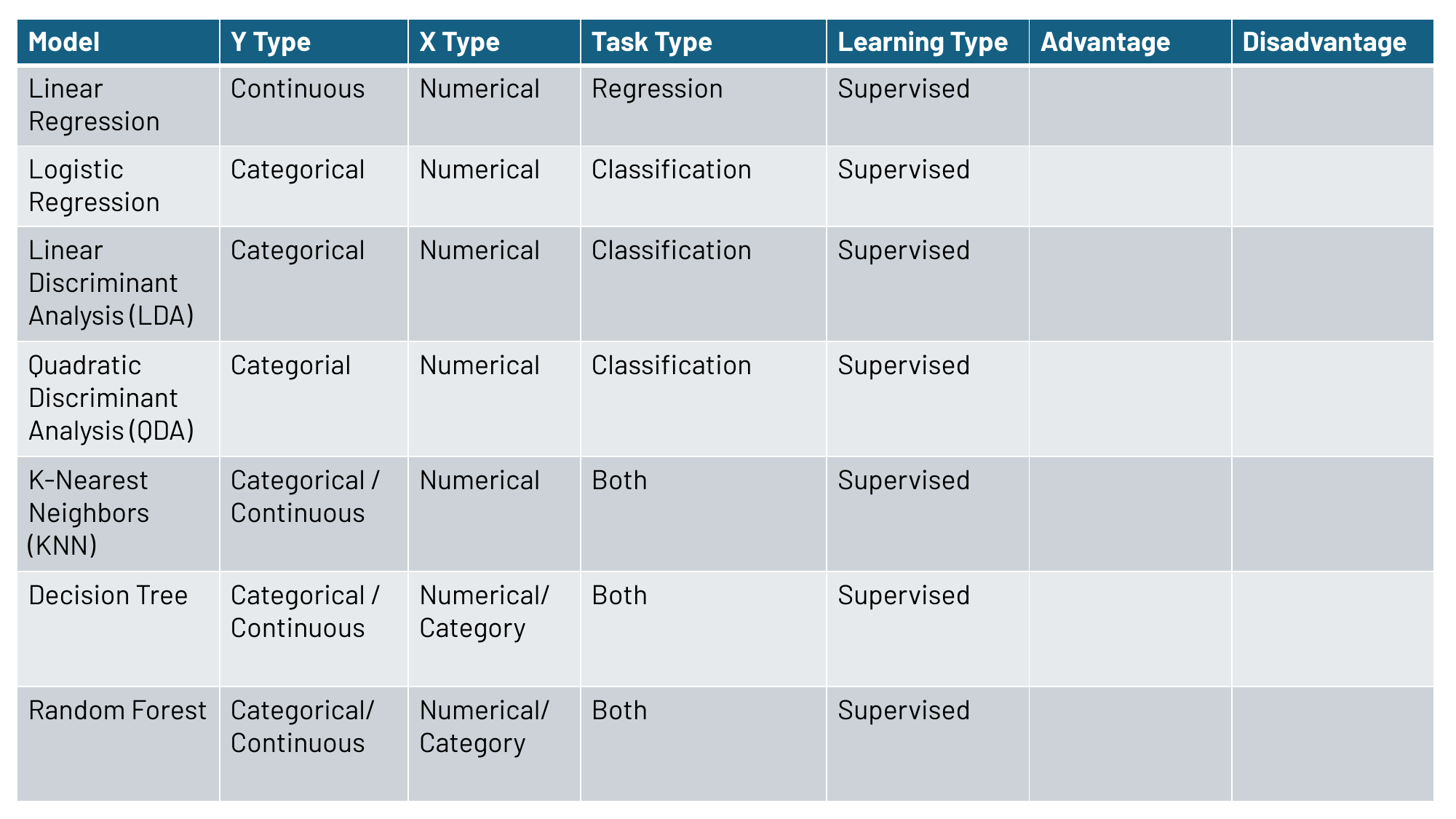

| Model | Y Type | X Type | Task Type | Learning Type | Advantage | Disadvantage |
| --- | --- | --- | --- | --- | --- | --- |
| Linear Regression | Continuous | Numerical | Regression | Supervised |  |  |
| Logistic Regression | Categorical | Numerical | Classification | Supervised |  |  |
| Linear Discriminant Analysis (LDA) | Categorical | Numerical | Classification | Supervised |  |  |
| Quadratic Discriminant Analysis (QDA) | Categorial | Numerical | Classification | Supervised |  |  |
| K-Nearest Neighbors (KNN) | Categorical / Continuous | Numerical | Both | Supervised |  |  |
| Decision Tree | Categorical / Continuous | Numerical/Category | Both | Supervised |  |  |
| Random Forest | Categorical/Continuous | Numerical/Category | Both | Supervised |  |  |